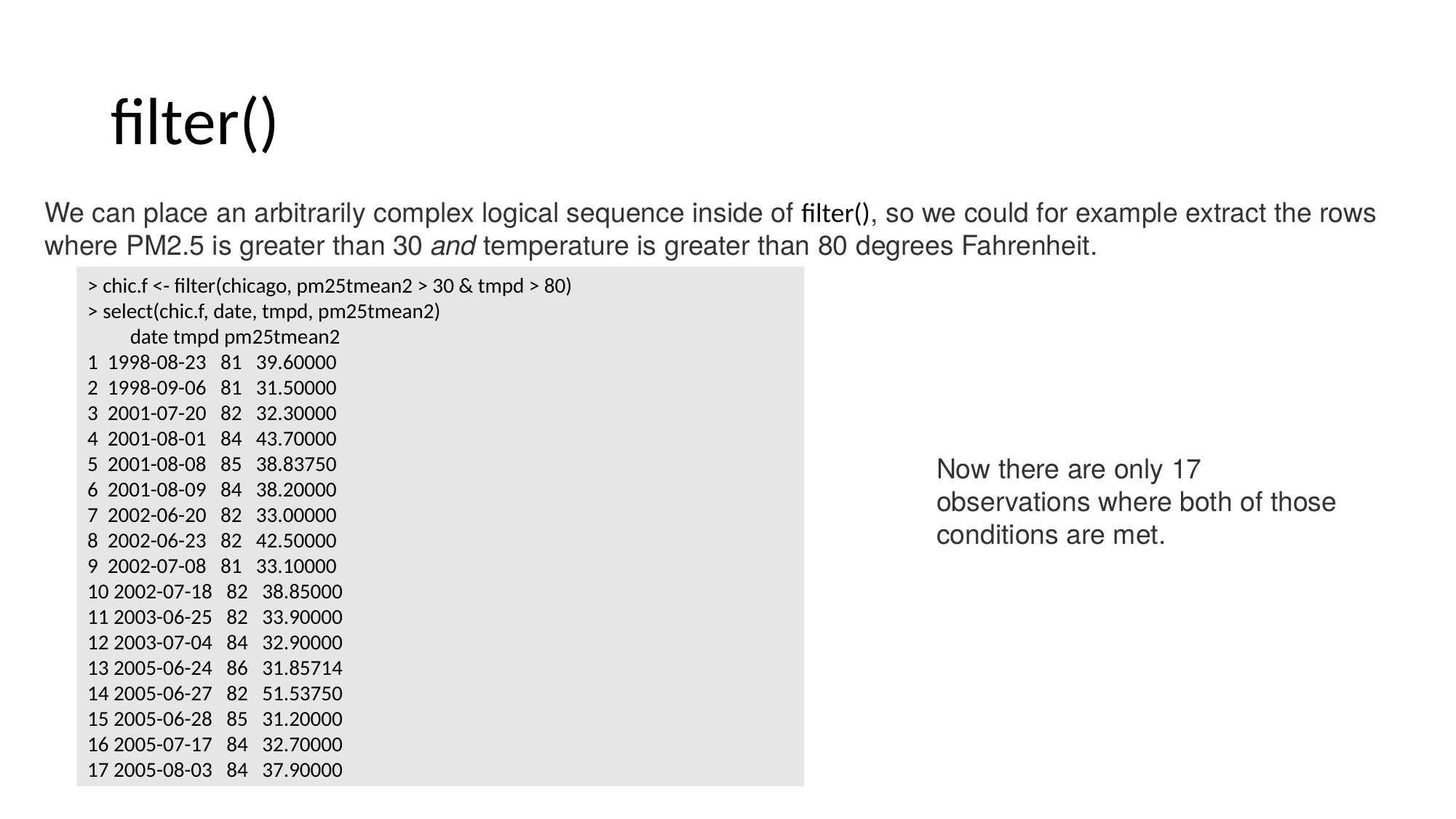

# filter()
We can place an arbitrarily complex logical sequence inside of filter(), so we could for example extract the rows where PM2.5 is greater than 30 and temperature is greater than 80 degrees Fahrenheit.
> chic.f <- filter(chicago, pm25tmean2 > 30 & tmpd > 80)
> select(chic.f, date, tmpd, pm25tmean2)
         date tmpd pm25tmean2
1  1998-08-23   81   39.60000
2  1998-09-06   81   31.50000
3  2001-07-20   82   32.30000
4  2001-08-01   84   43.70000
5  2001-08-08   85   38.83750
6  2001-08-09   84   38.20000
7  2002-06-20   82   33.00000
8  2002-06-23   82   42.50000
9  2002-07-08   81   33.10000
10 2002-07-18   82   38.85000
11 2003-06-25   82   33.90000
12 2003-07-04   84   32.90000
13 2005-06-24   86   31.85714
14 2005-06-27   82   51.53750
15 2005-06-28   85   31.20000
16 2005-07-17   84   32.70000
17 2005-08-03   84   37.90000
Now there are only 17 observations where both of those conditions are met.